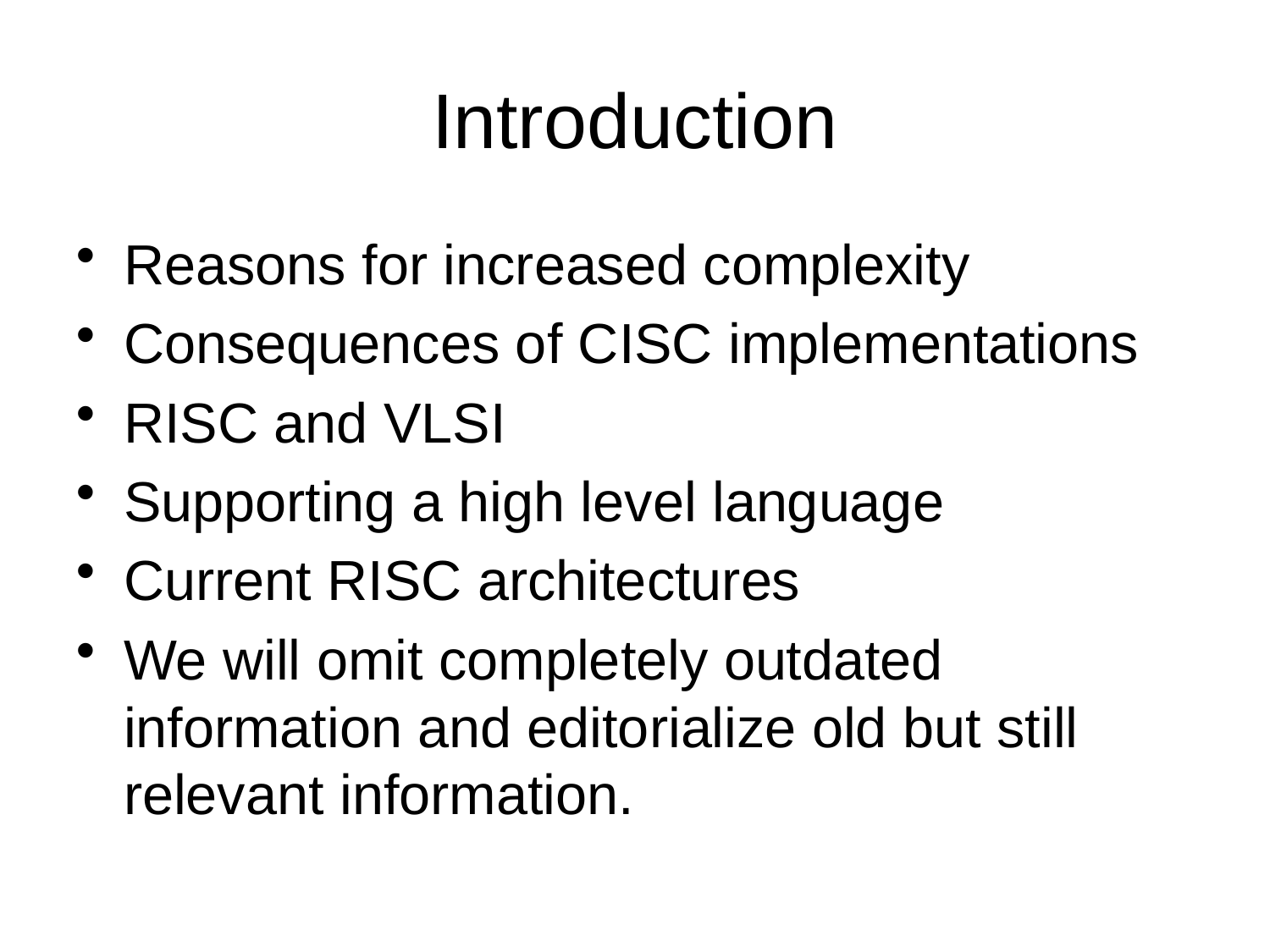

# Introduction
Reasons for increased complexity
Consequences of CISC implementations
RISC and VLSI
Supporting a high level language
Current RISC architectures
We will omit completely outdated information and editorialize old but still relevant information.